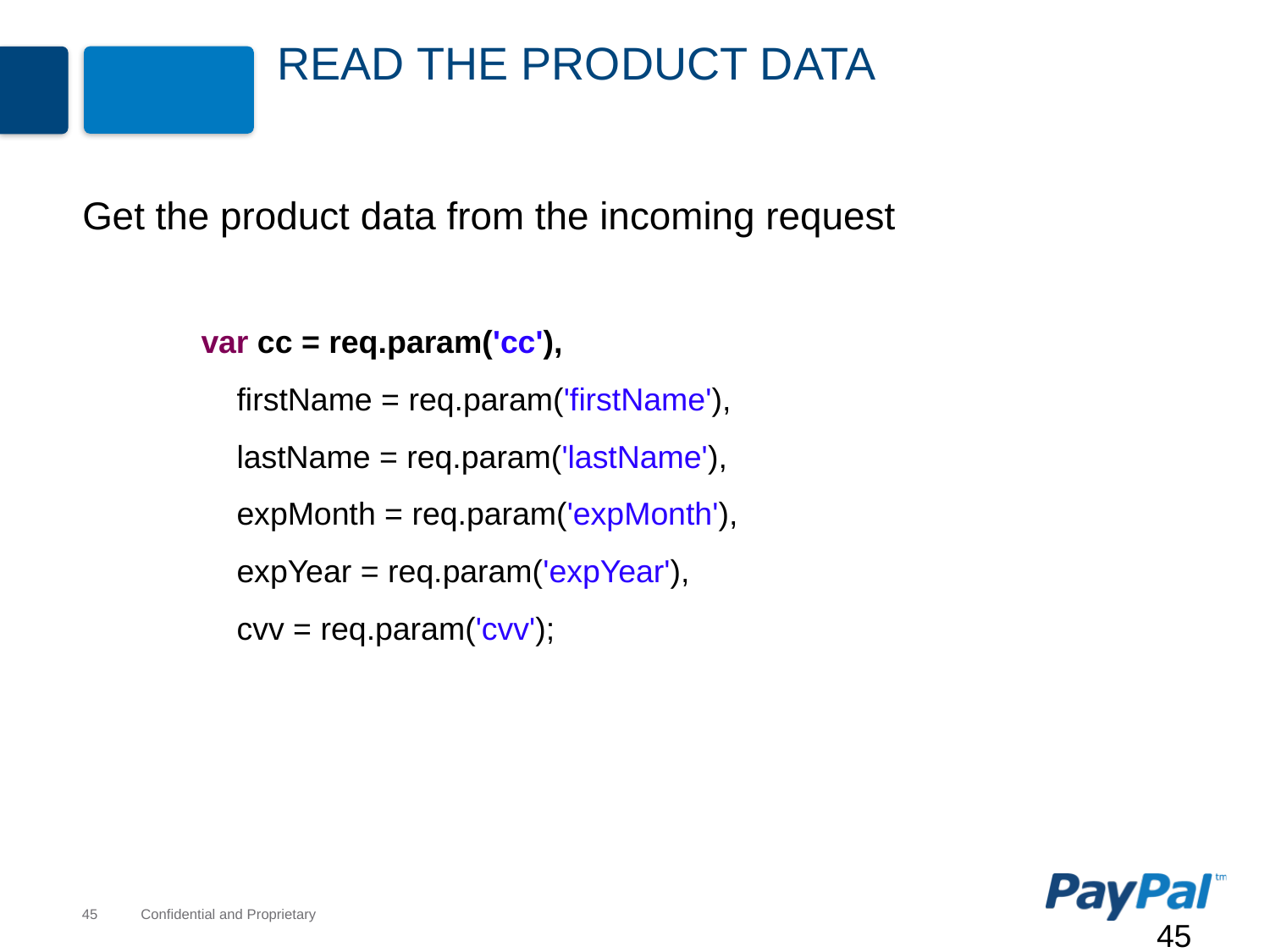

# Read the Product Data
Get the product data from the incoming request

        var cc = req.param('cc'),
            firstName = req.param('firstName'),
            lastName = req.param('lastName'),
            expMonth = req.param('expMonth'),
            expYear = req.param('expYear'),
            cvv = req.param('cvv');

45